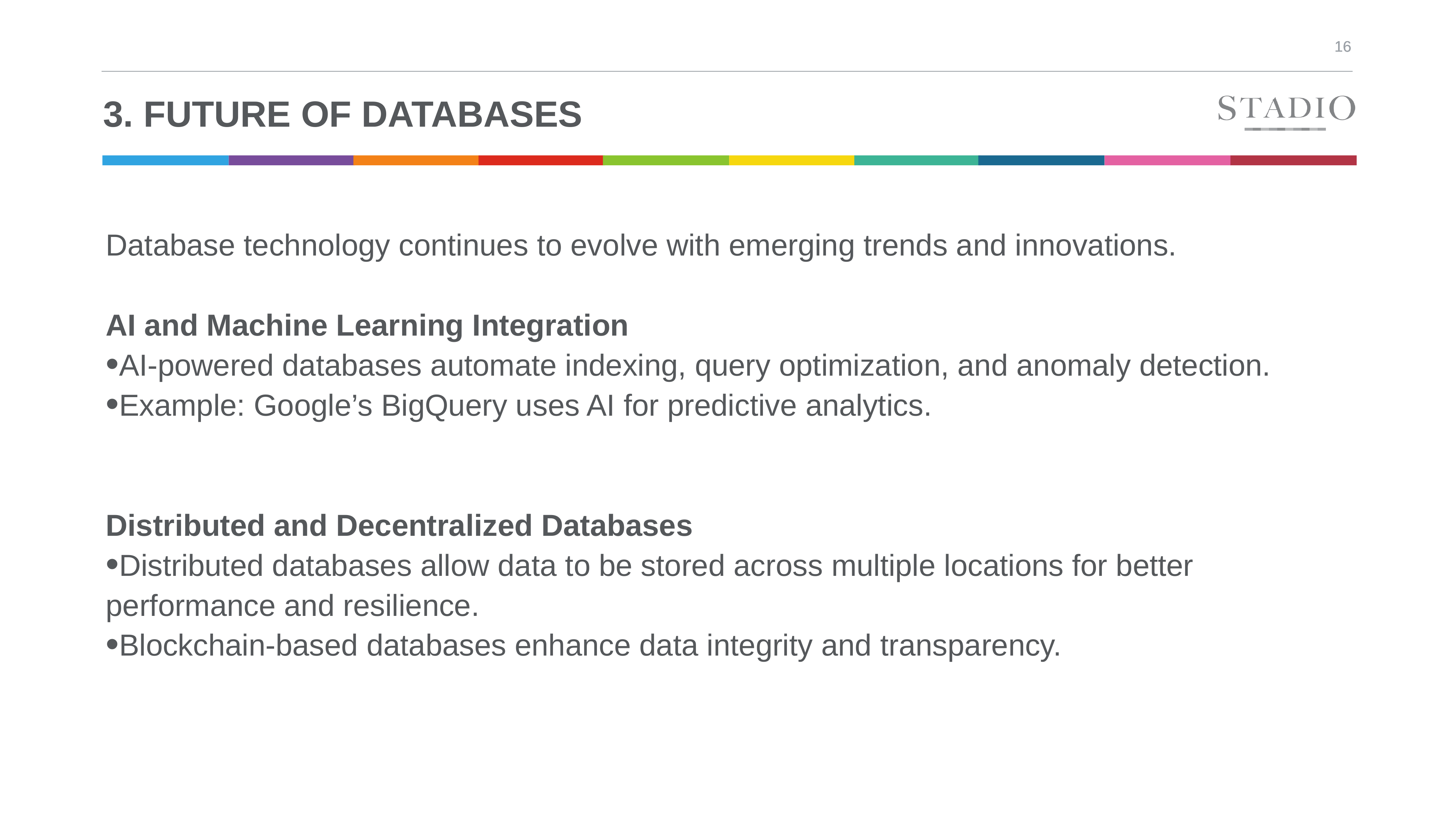

# 3. Future of Databases
Database technology continues to evolve with emerging trends and innovations.

AI and Machine Learning Integration
AI-powered databases automate indexing, query optimization, and anomaly detection.
Example: Google’s BigQuery uses AI for predictive analytics.

Distributed and Decentralized Databases
Distributed databases allow data to be stored across multiple locations for better performance and resilience.
Blockchain-based databases enhance data integrity and transparency.